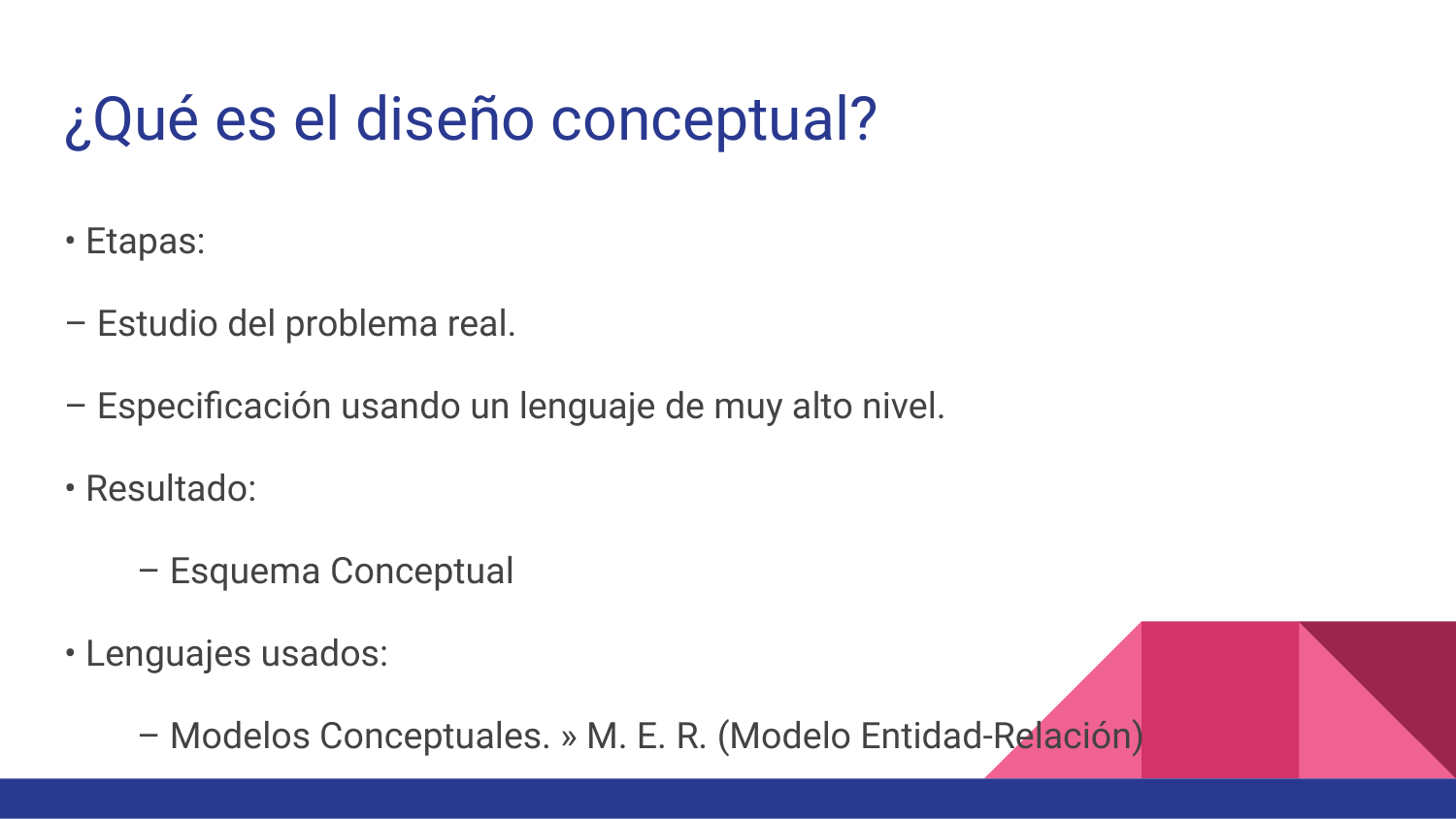

# ¿Qué es el diseño conceptual?
• Etapas:
– Estudio del problema real.
– Especificación usando un lenguaje de muy alto nivel.
• Resultado:
– Esquema Conceptual
• Lenguajes usados:
– Modelos Conceptuales. » M. E. R. (Modelo Entidad-Relación)